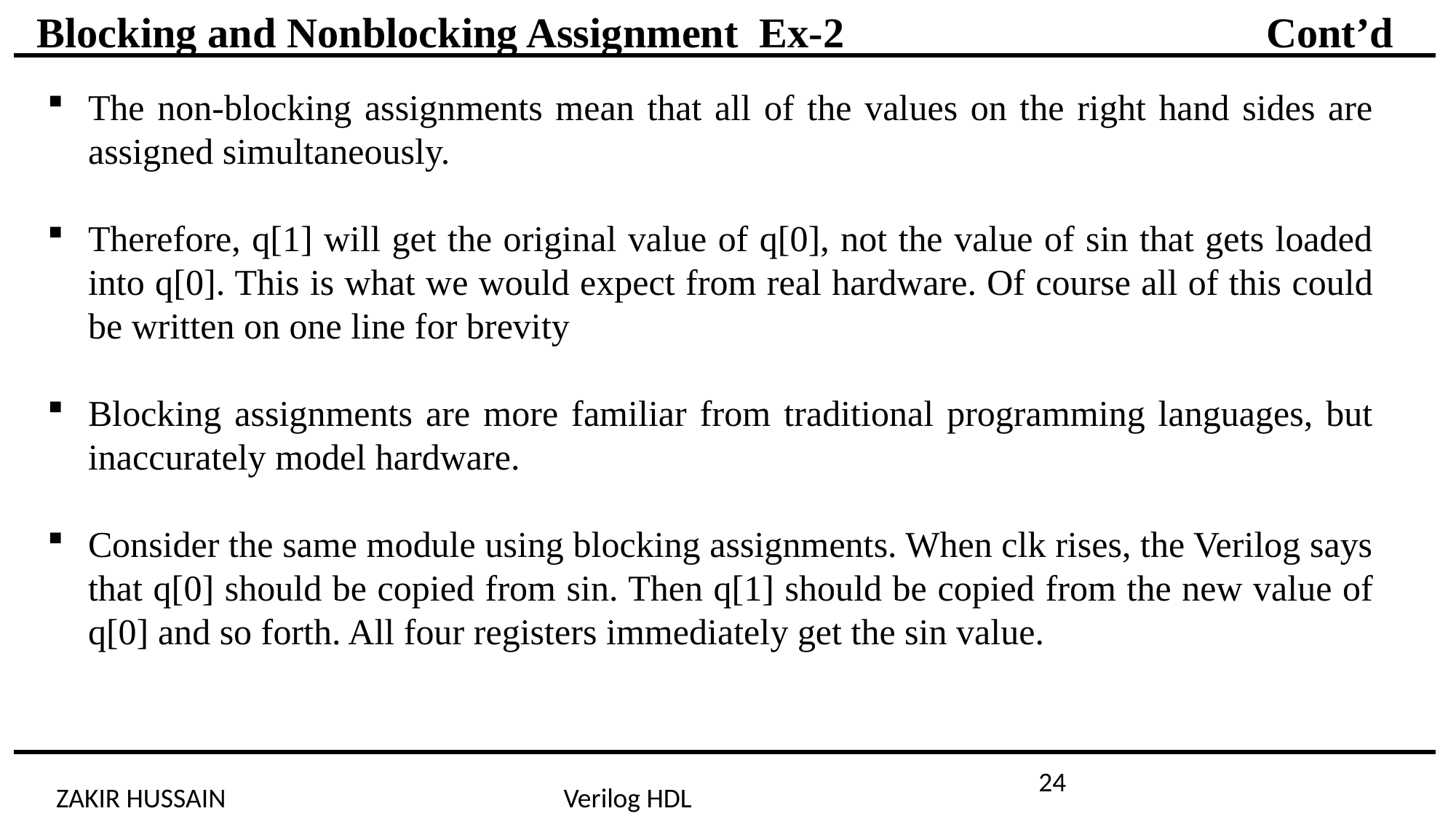

Blocking and Nonblocking Assignment  Ex-2                                        Cont’d
The non-blocking assignments mean that all of the values on the right hand sides are assigned simultaneously.

Therefore, q[1] will get the original value of q[0], not the value of sin that gets loaded into q[0]. This is what we would expect from real hardware. Of course all of this could be written on one line for brevity

Blocking assignments are more familiar from traditional programming languages, but inaccurately model hardware.

Consider the same module using blocking assignments. When clk rises, the Verilog says that q[0] should be copied from sin. Then q[1] should be copied from the new value of q[0] and so forth. All four registers immediately get the sin value.
24